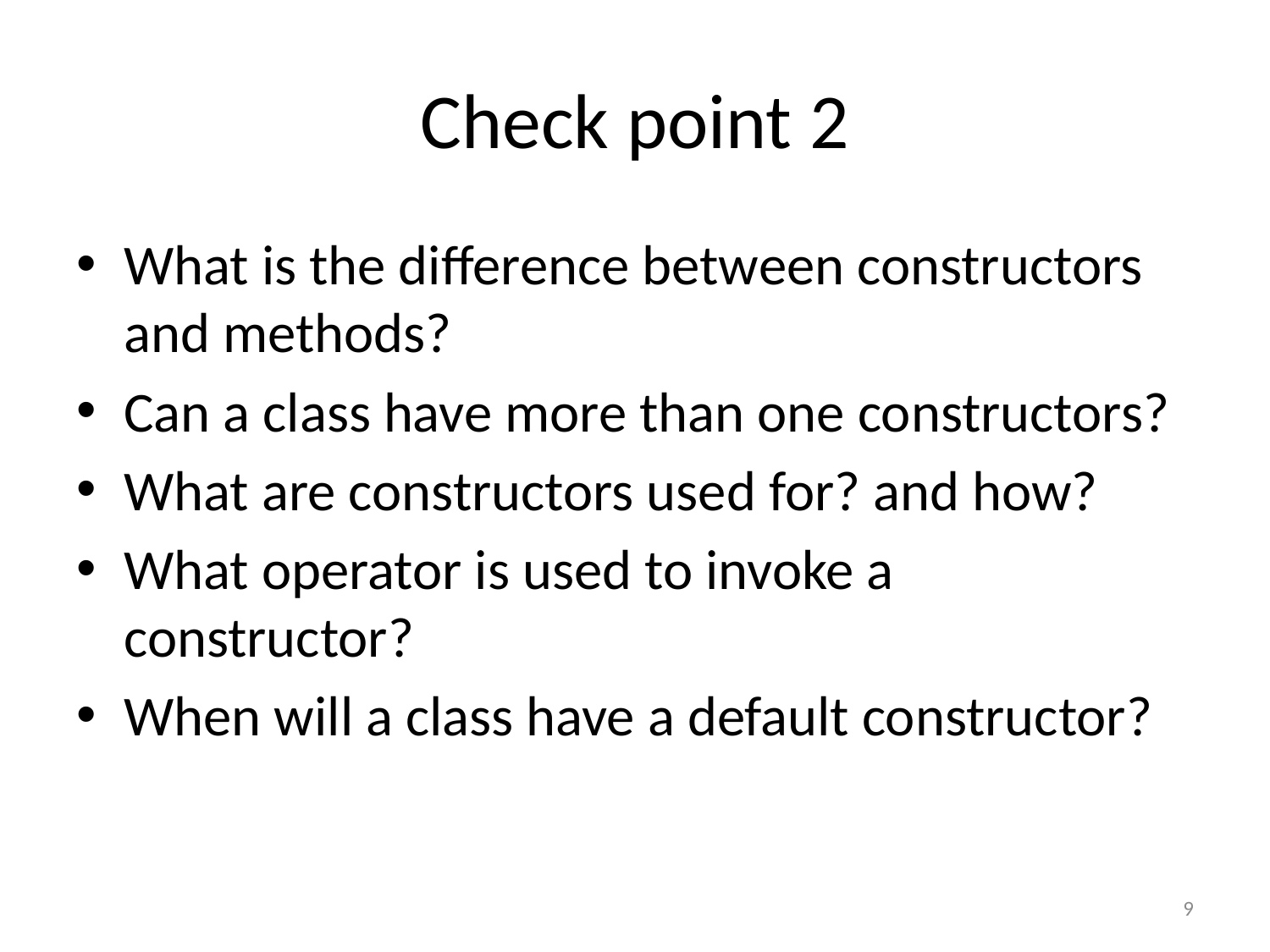

# Check point 2
What is the difference between constructors and methods?
Can a class have more than one constructors?
What are constructors used for? and how?
What operator is used to invoke a constructor?
When will a class have a default constructor?
9